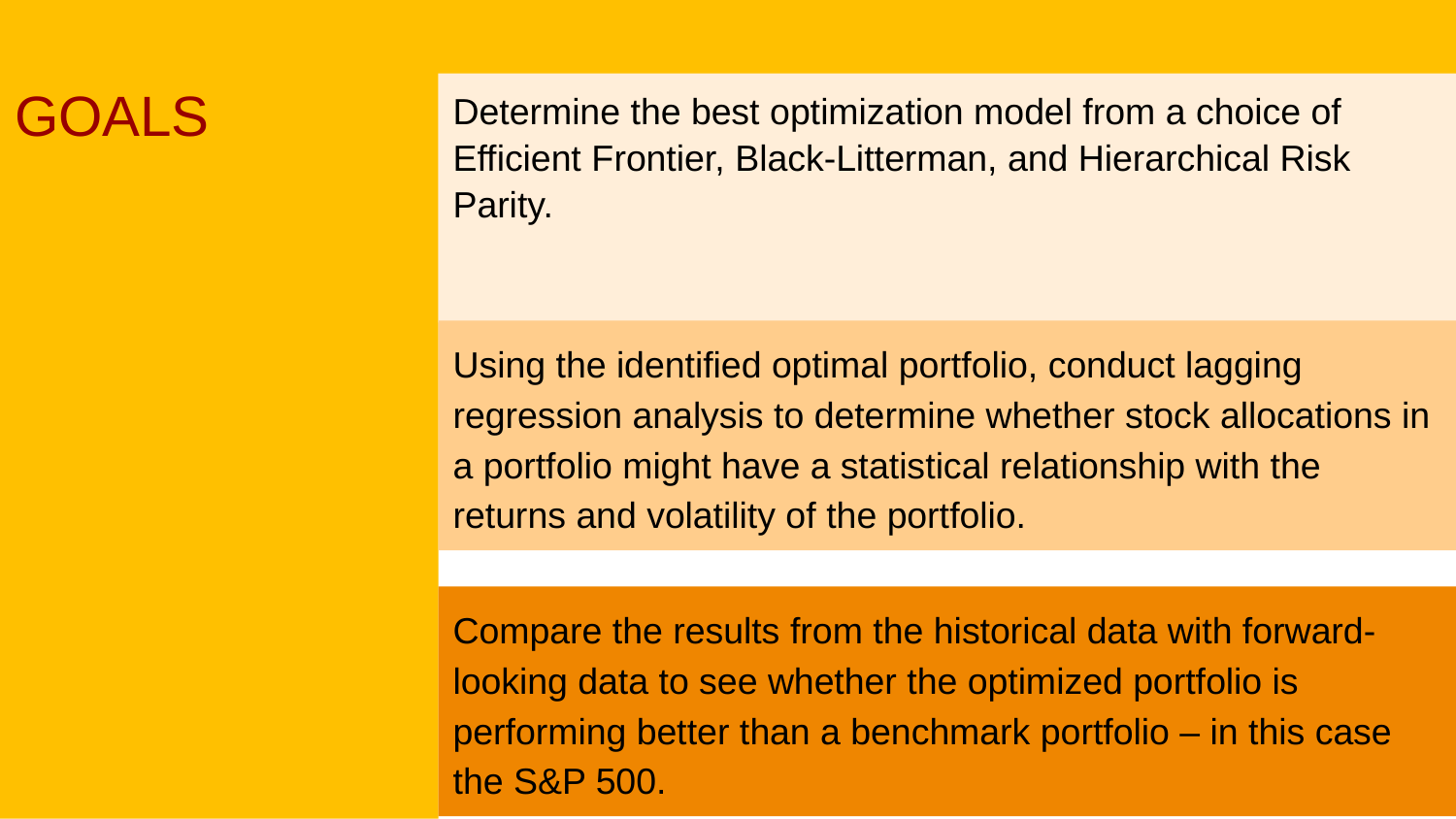

Determine the best optimization model from a choice of Efficient Frontier, Black-Litterman, and Hierarchical Risk Parity.

# GOALS
Using the identified optimal portfolio, conduct lagging regression analysis to determine whether stock allocations in a portfolio might have a statistical relationship with the returns and volatility of the portfolio.
Compare the results from the historical data with forward-looking data to see whether the optimized portfolio is performing better than a benchmark portfolio – in this case the S&P 500.